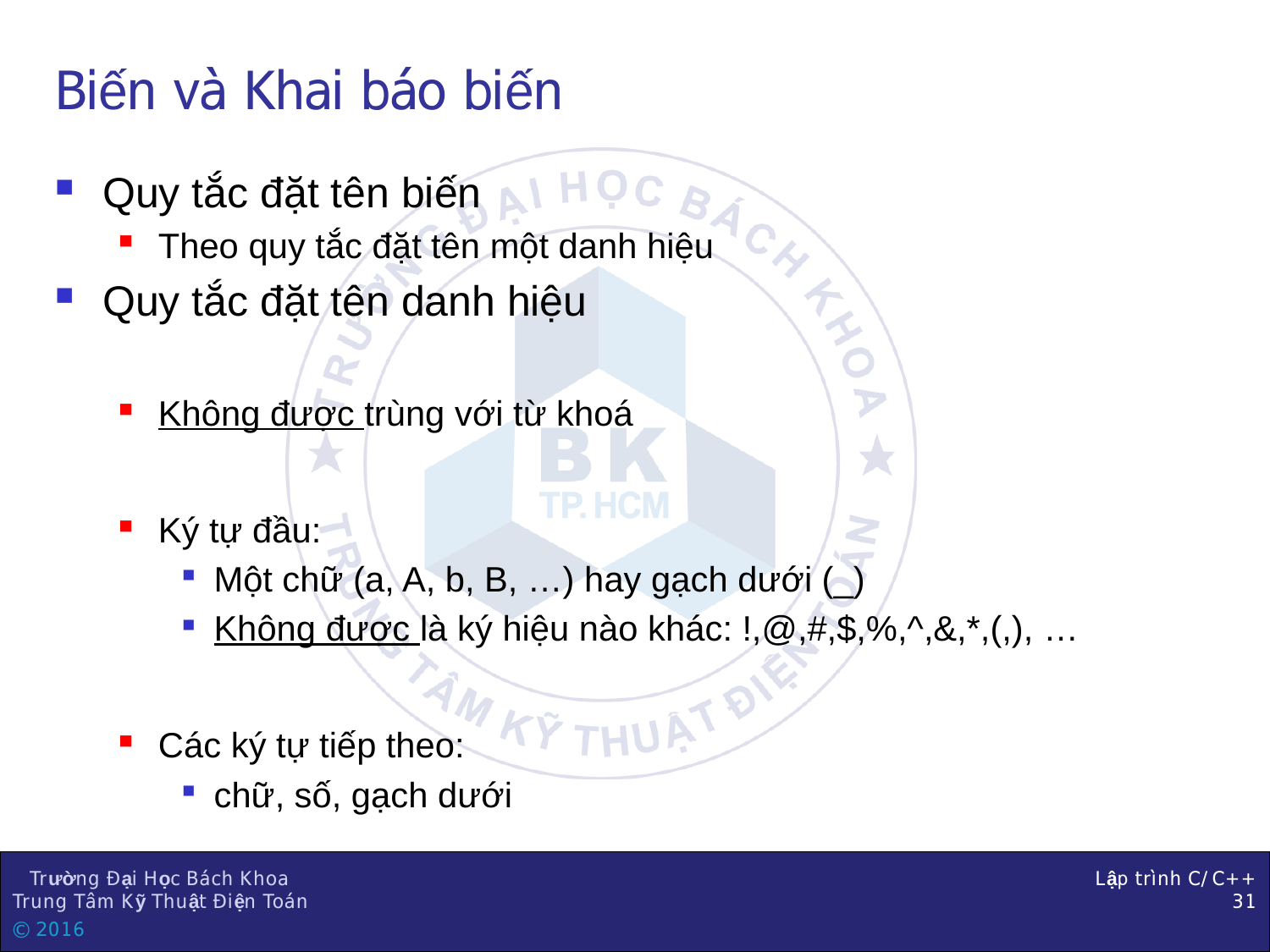

# Biến và Khai báo biến
Quy tắc đặt tên biến
Theo quy tắc đặt tên một danh hiệu
Quy tắc đặt tên danh hiệu

Không được trùng với từ khoá

Ký tự đầu:
Một chữ (a, A, b, B, …) hay gạch dưới (_)
Không được là ký hiệu nào khác: !,@,#,$,%,^,&,*,(,), …

Các ký tự tiếp theo:
chữ, số, gạch dưới